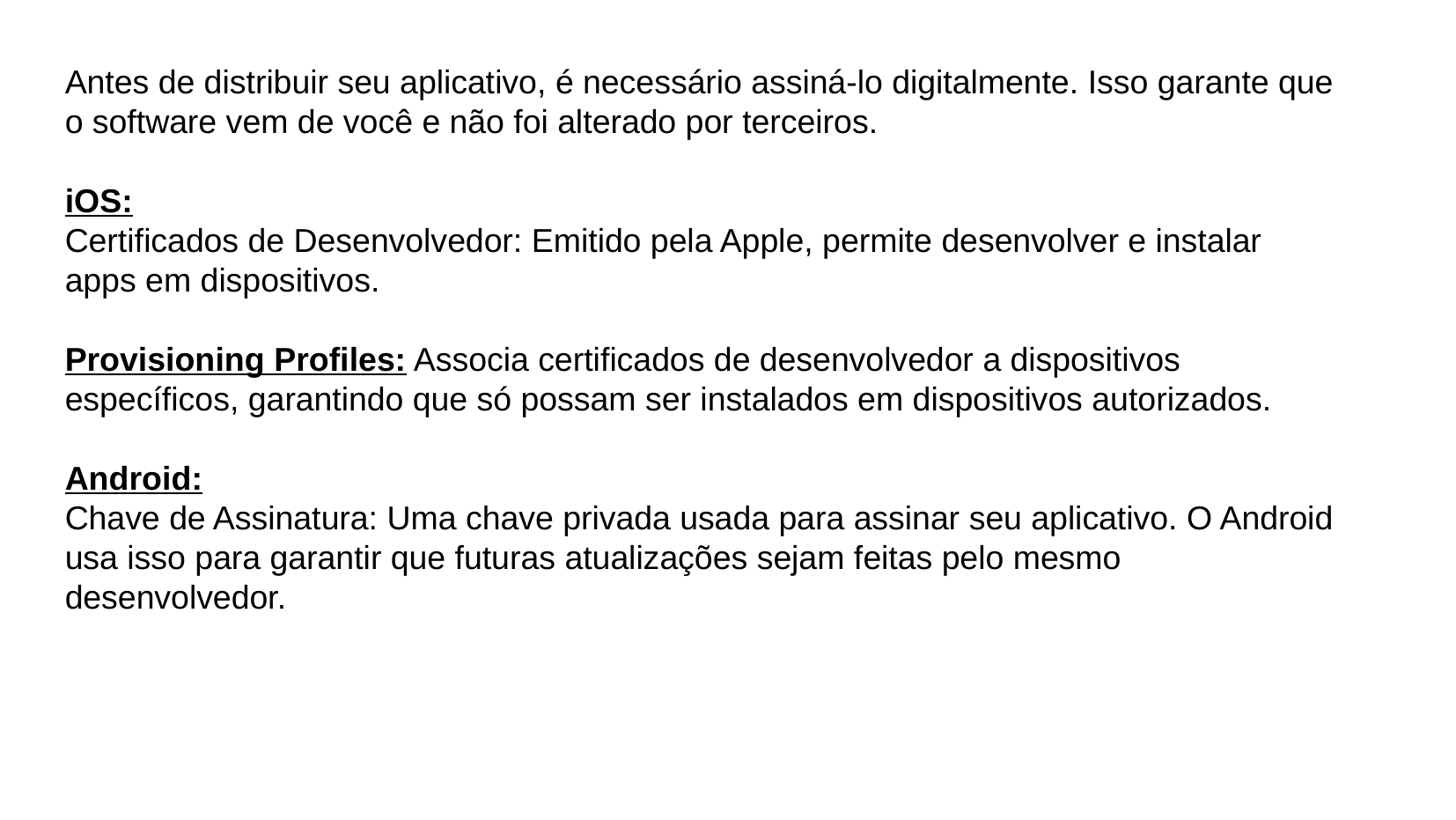

Antes de distribuir seu aplicativo, é necessário assiná-lo digitalmente. Isso garante que o software vem de você e não foi alterado por terceiros.

iOS:
Certificados de Desenvolvedor: Emitido pela Apple, permite desenvolver e instalar apps em dispositivos.

Provisioning Profiles: Associa certificados de desenvolvedor a dispositivos específicos, garantindo que só possam ser instalados em dispositivos autorizados.

Android:
Chave de Assinatura: Uma chave privada usada para assinar seu aplicativo. O Android usa isso para garantir que futuras atualizações sejam feitas pelo mesmo desenvolvedor.